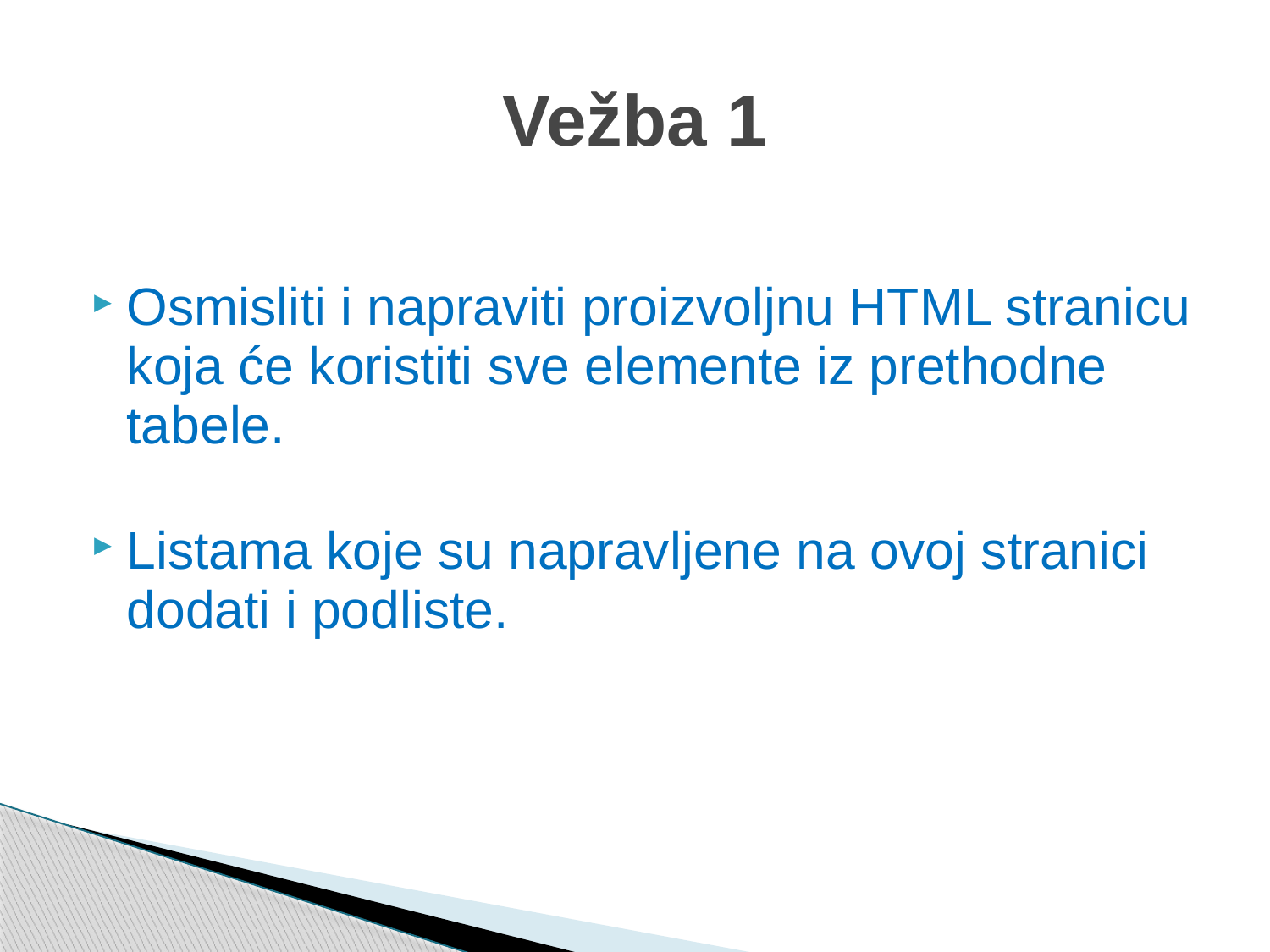

# Vežba 1

Osmisliti i napraviti proizvoljnu HTML stranicu koja će koristiti sve elemente iz prethodne tabele.
Listama koje su napravljene na ovoj stranici dodati i podliste.